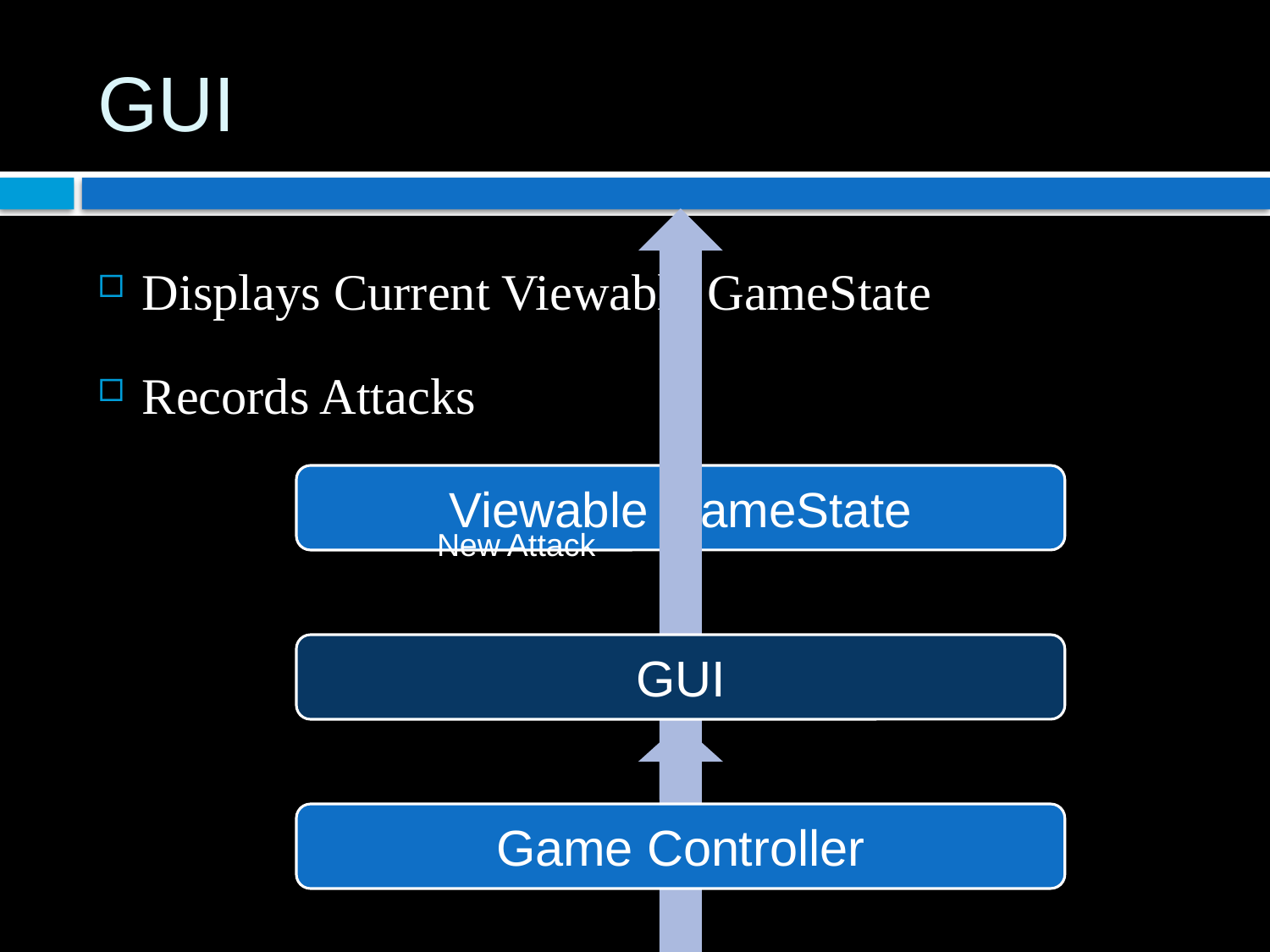

# GUI
Displays Current Viewable GameState
Records Attacks
Viewable GameState
GUI
Game Controller
New Attack